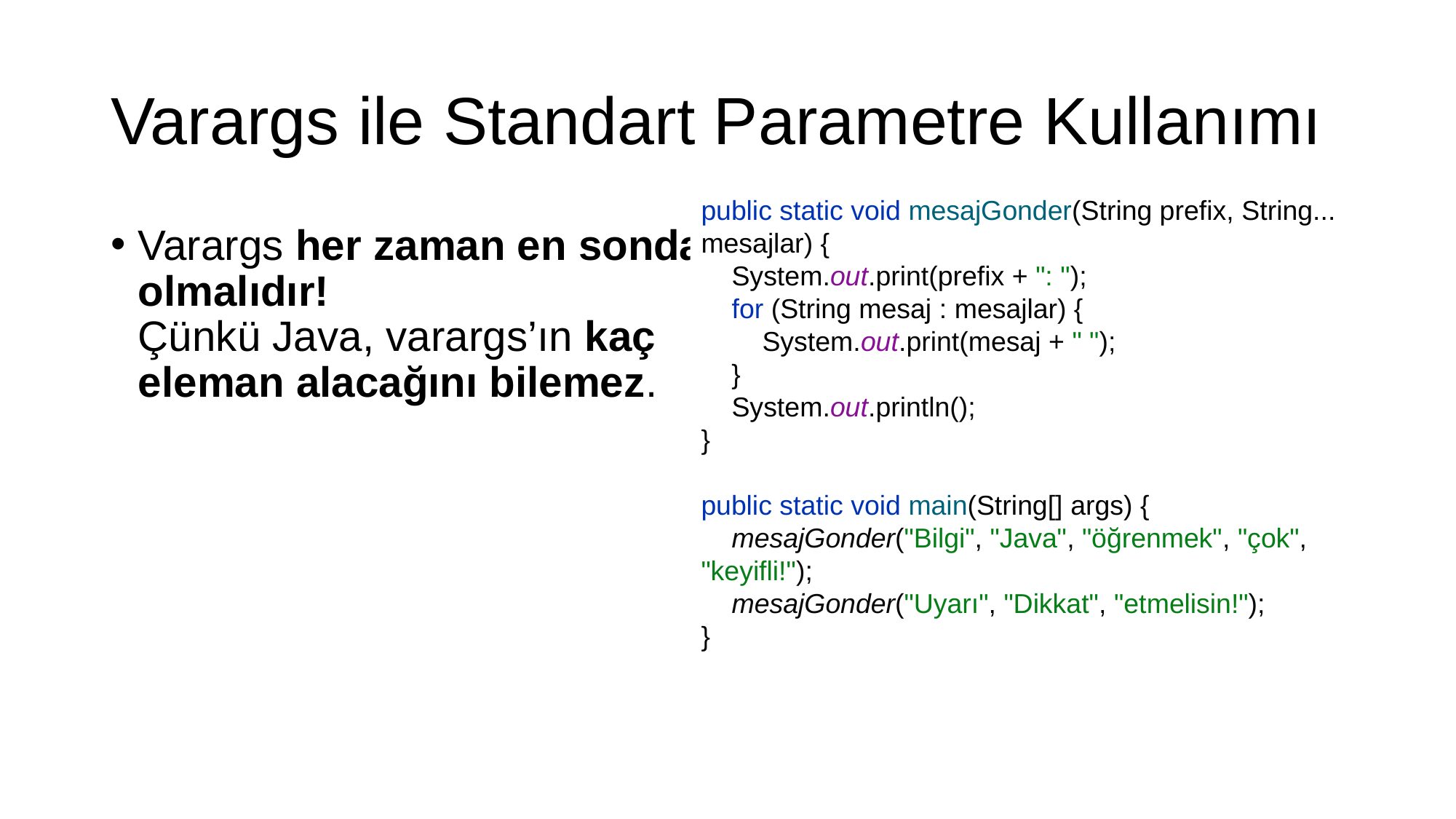

# Varargs ile Standart Parametre Kullanımı
Varargs her zaman en sonda olmalıdır!
Çünkü Java, varargs’ın kaç eleman alacağını bilemez.
public static void mesajGonder(String prefix, String... mesajlar) {
    System.out.print(prefix + ": ");
    for (String mesaj : mesajlar) {
        System.out.print(mesaj + " ");
    }
    System.out.println();
}
public static void main(String[] args) {
    mesajGonder("Bilgi", "Java", "öğrenmek", "çok", "keyifli!");
    mesajGonder("Uyarı", "Dikkat", "etmelisin!");
}